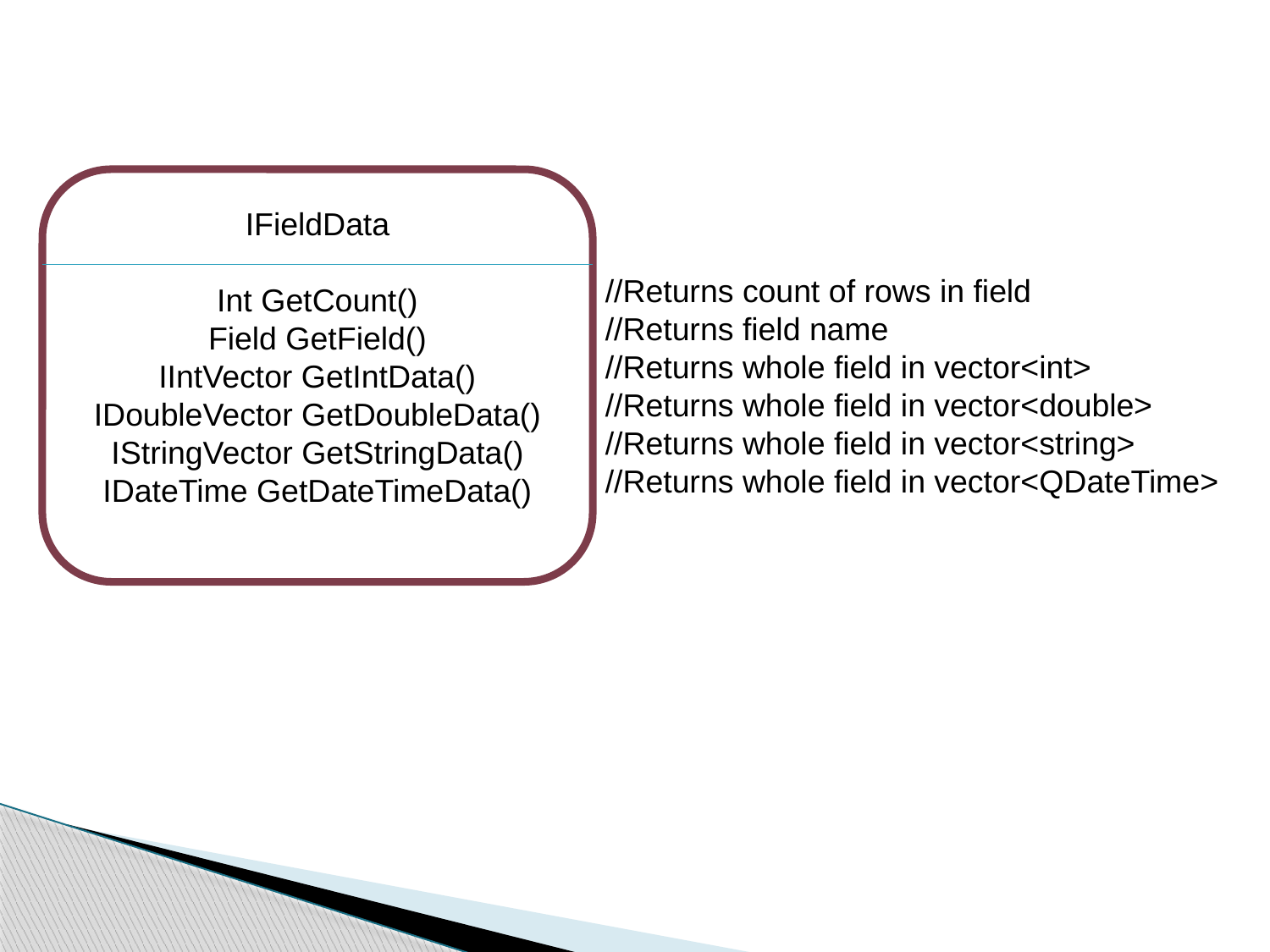

IFieldData

Int GetCount()
Field GetField()
IIntVector GetIntData()
IDoubleVector GetDoubleData()
IStringVector GetStringData()
IDateTime GetDateTimeData()

//Returns count of rows in field
//Returns field name
//Returns whole field in vector<int>
//Returns whole field in vector<double>
//Returns whole field in vector<string>
//Returns whole field in vector<QDateTime>